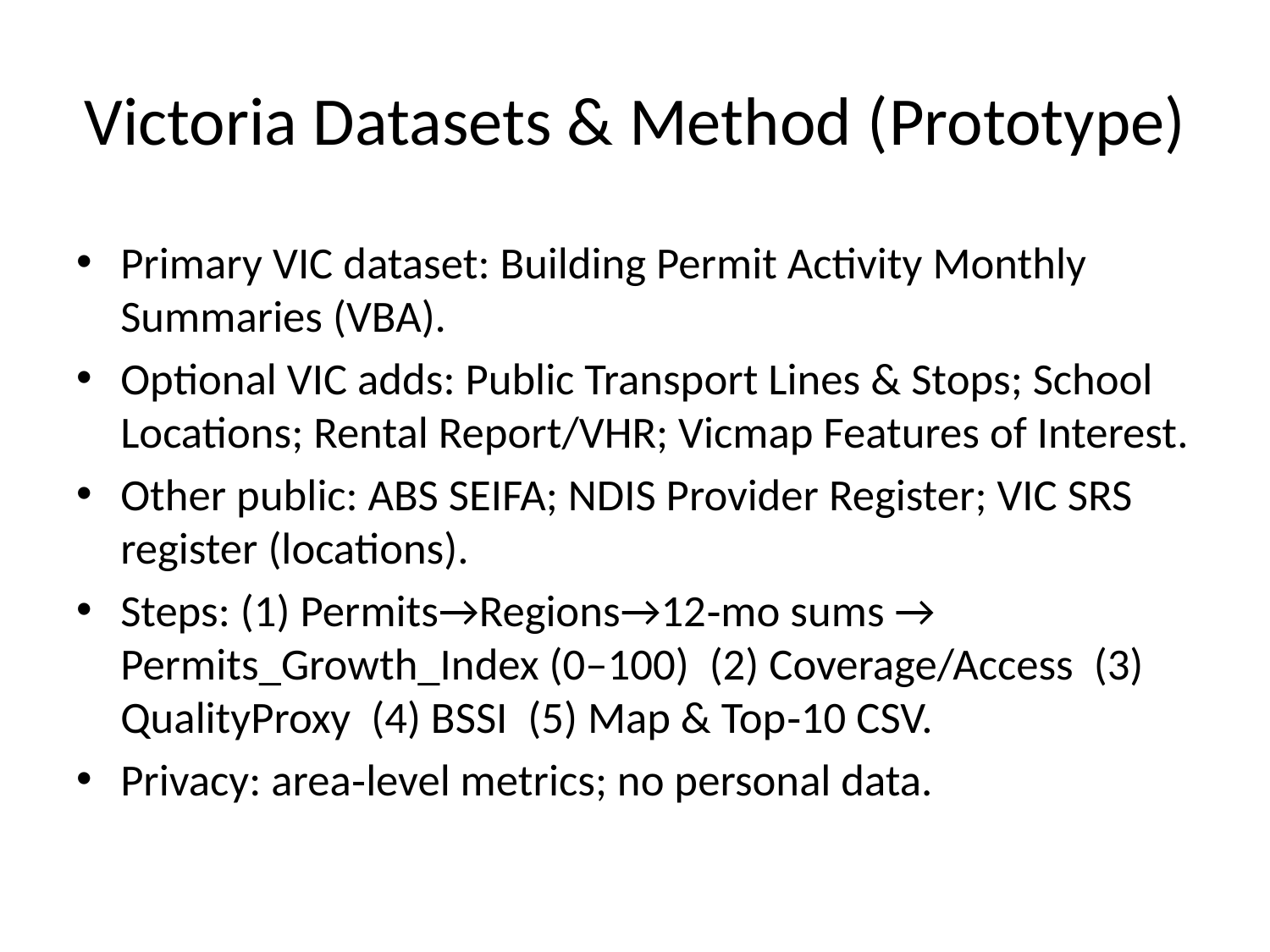

# Victoria Datasets & Method (Prototype)
Primary VIC dataset: Building Permit Activity Monthly Summaries (VBA).
Optional VIC adds: Public Transport Lines & Stops; School Locations; Rental Report/VHR; Vicmap Features of Interest.
Other public: ABS SEIFA; NDIS Provider Register; VIC SRS register (locations).
Steps: (1) Permits→Regions→12‑mo sums → Permits_Growth_Index (0–100)  (2) Coverage/Access  (3) QualityProxy  (4) BSSI  (5) Map & Top‑10 CSV.
Privacy: area‑level metrics; no personal data.